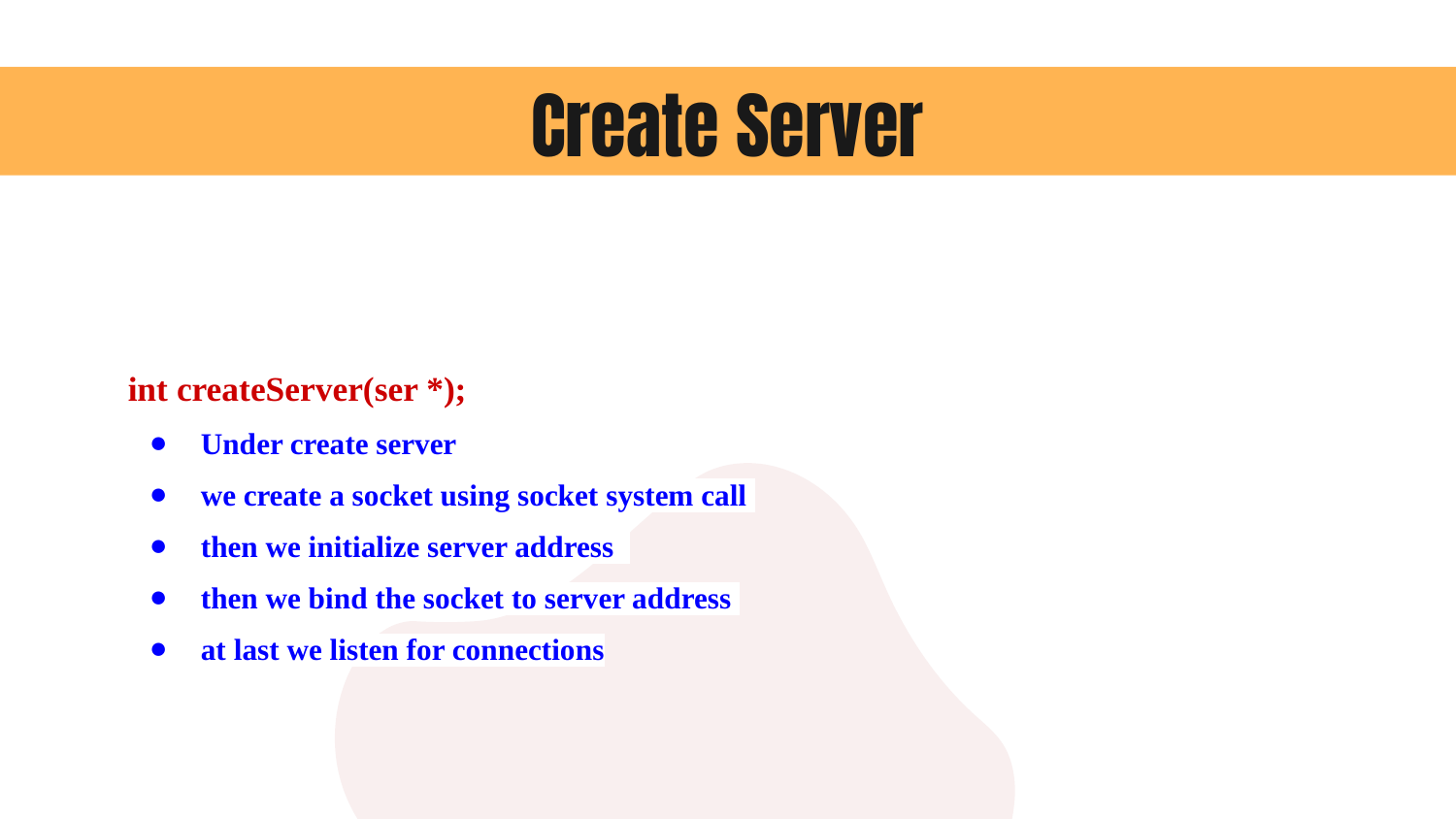

# Create Server
int createServer(ser *);
Under create server
we create a socket using socket system call
then we initialize server address
then we bind the socket to server address
at last we listen for connections